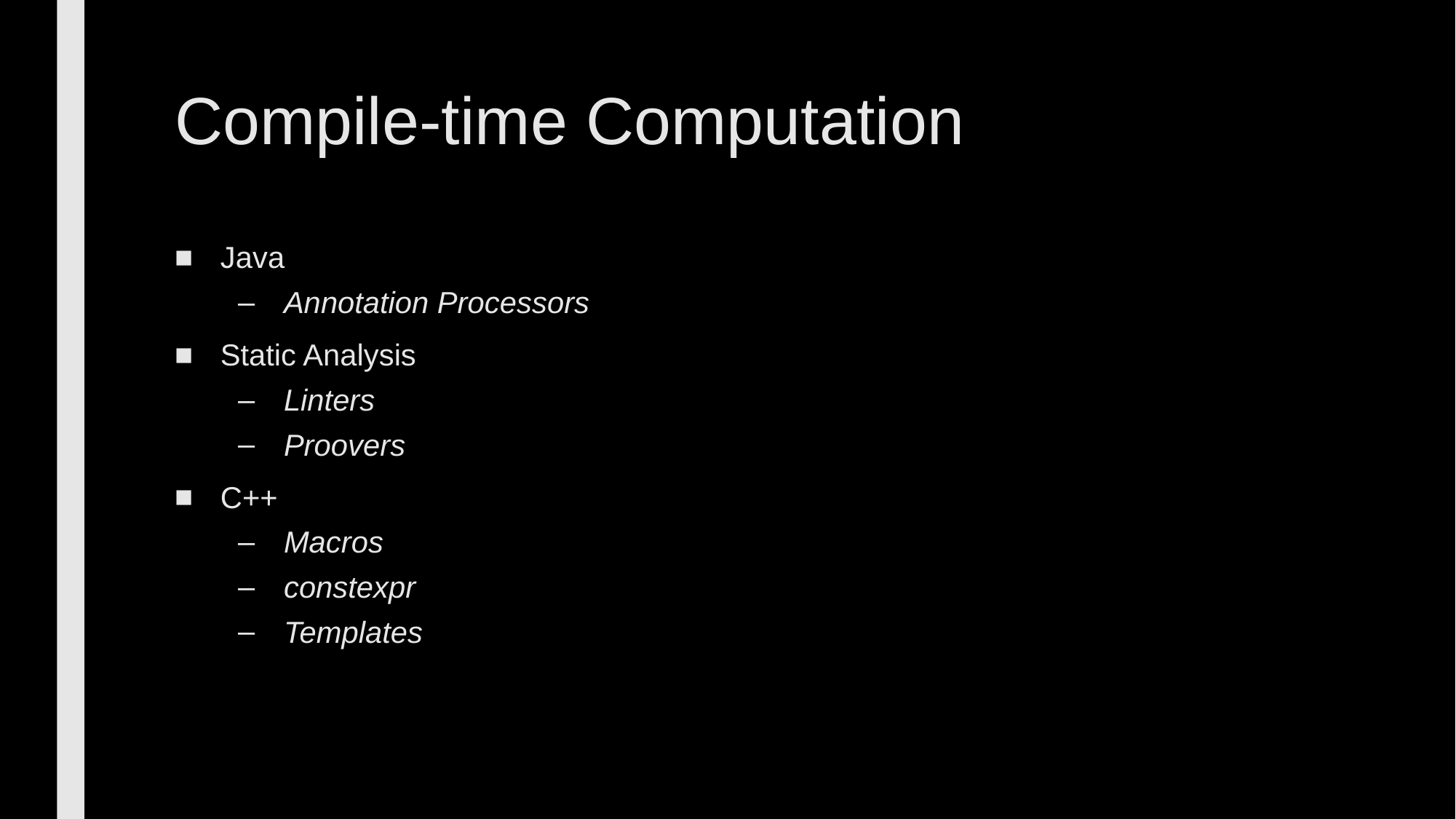

# Compile-time Computation
Java
Annotation Processors
Static Analysis
Linters
Proovers
C++
Macros
constexpr
Templates